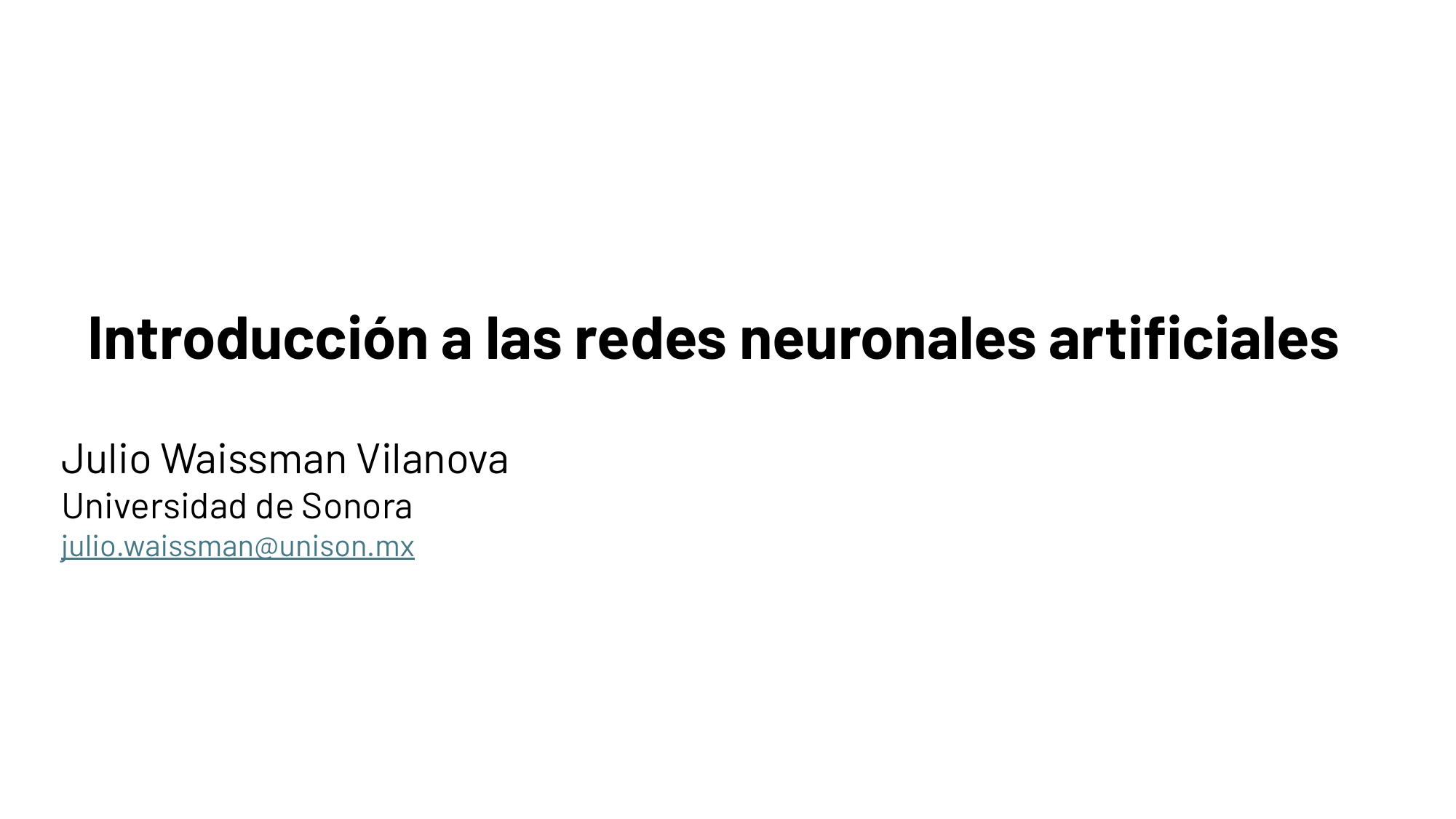

Introducción a las redes neuronales artificiales
Julio Waissman Vilanova
Universidad de Sonora
julio.waissman@unison.mx